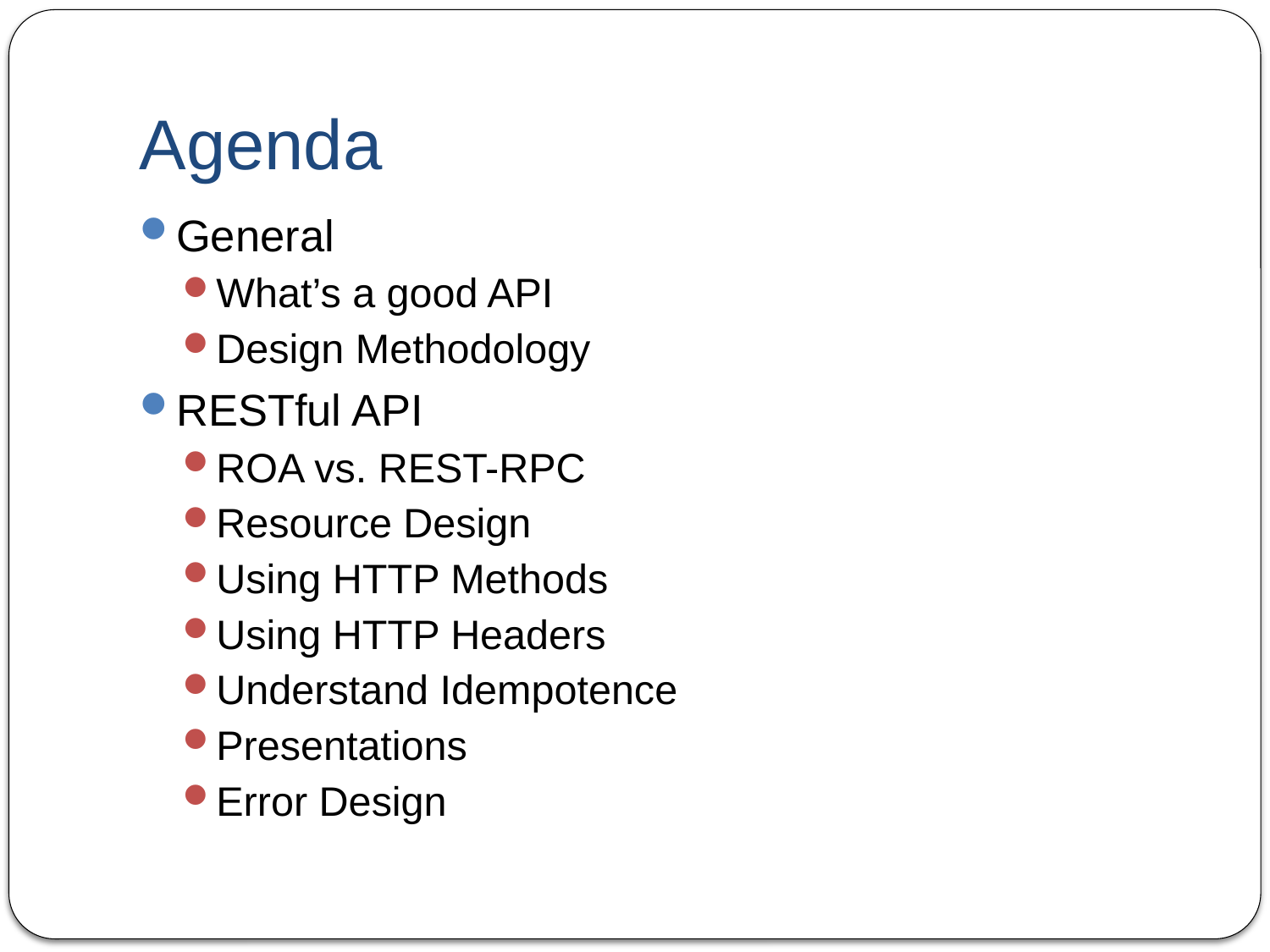

# Agenda
General
What’s a good API
Design Methodology
RESTful API
ROA vs. REST-RPC
Resource Design
Using HTTP Methods
Using HTTP Headers
Understand Idempotence
Presentations
Error Design